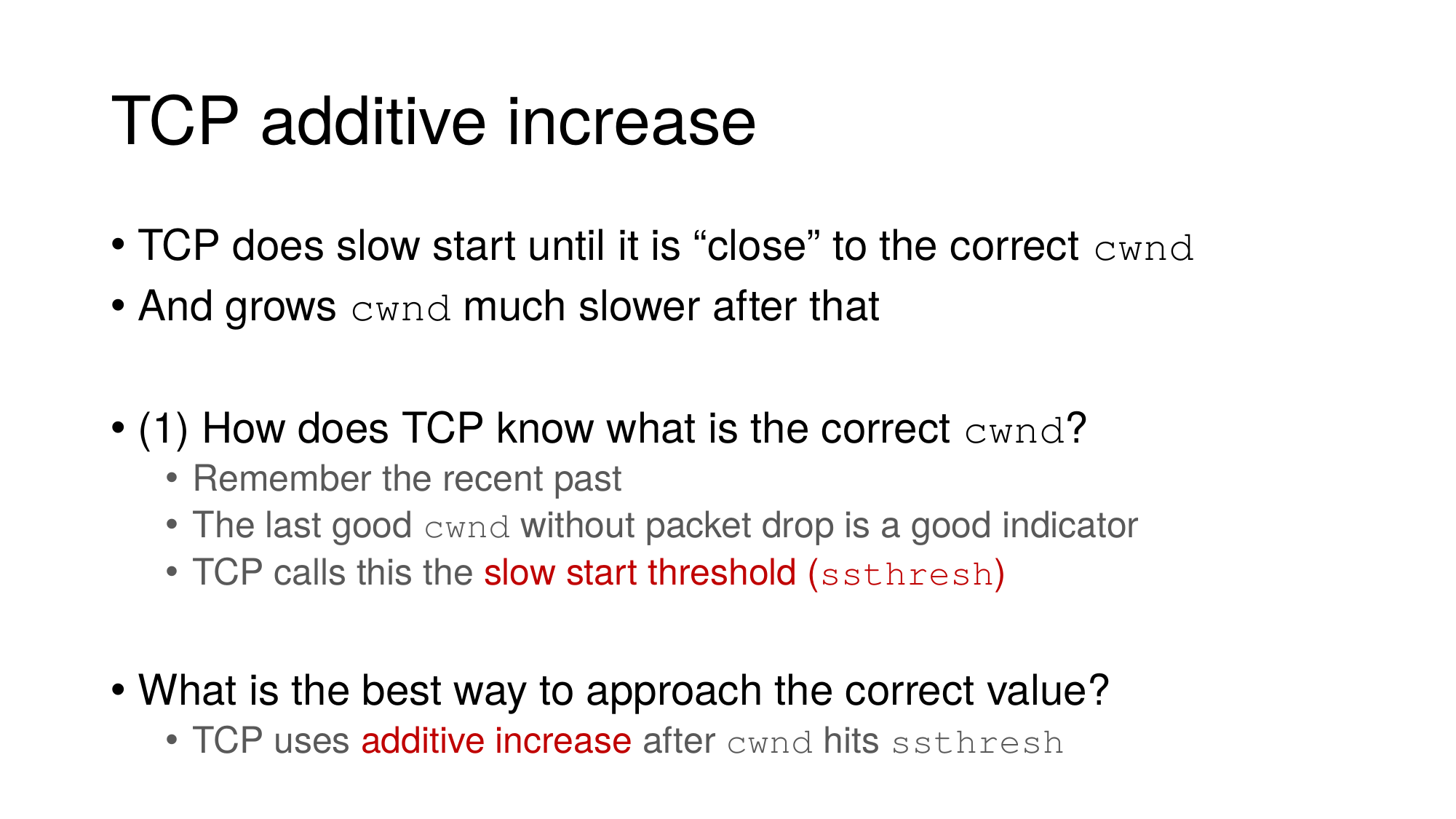

# TCP additive increase
TCP does slow start until it is “close” to the correct cwnd
And grows cwnd much slower after that

(1) How does TCP know what is the correct cwnd?
Remember the recent past
The last good cwnd without packet drop is a good indicator
TCP calls this the slow start threshold (ssthresh)

What is the best way to approach the correct value?
TCP uses additive increase after cwnd hits ssthresh